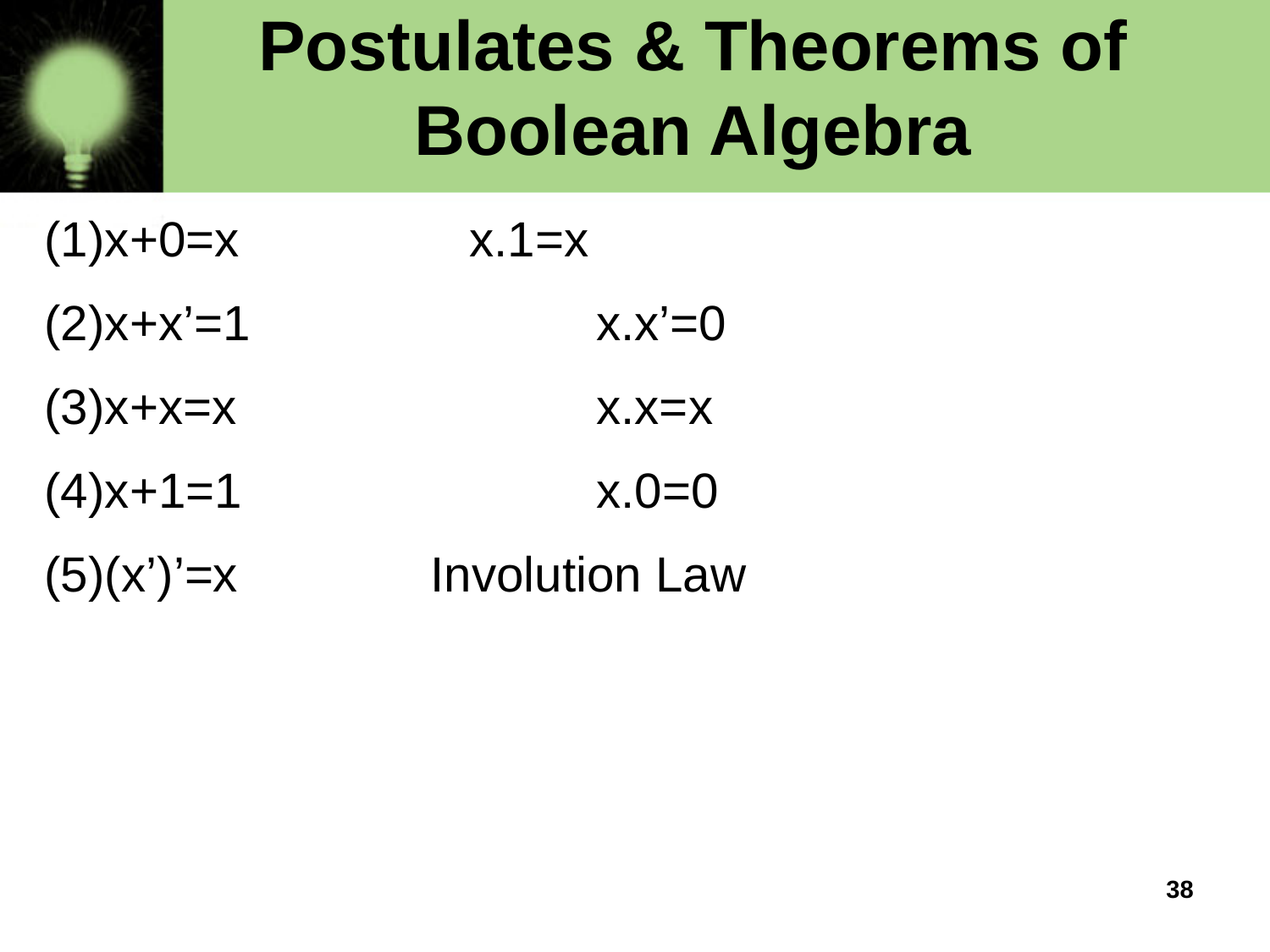

# Postulates & Theorems of Boolean Algebra
x+0=x      		x.1=x
x+x’=1			x.x’=0
x+x=x			x.x=x
x+1=1			x.0=0
(x’)’=x              Involution Law

38